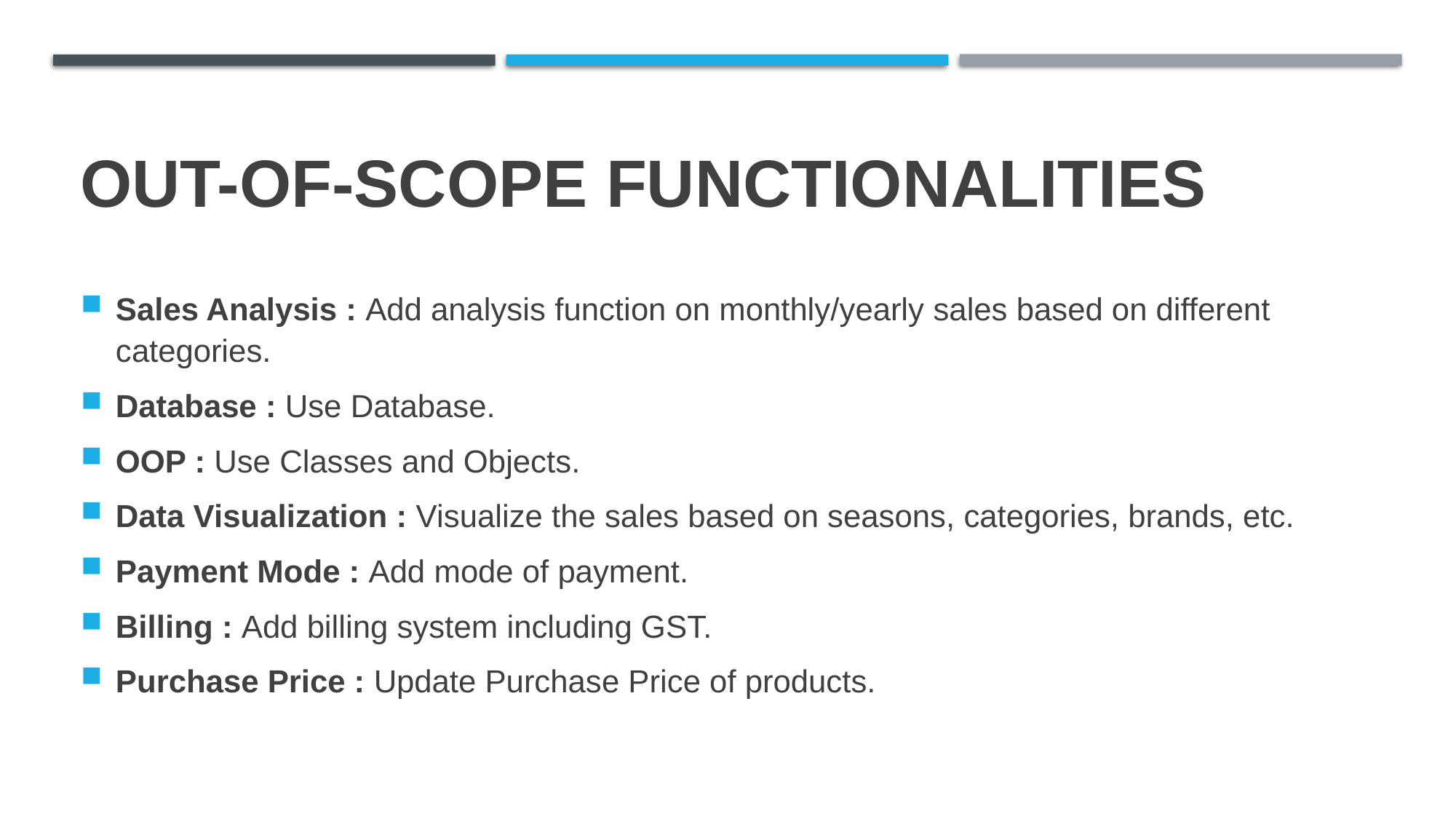

# Out-of-scope Functionalities
Sales Analysis : Add analysis function on monthly/yearly sales based on different categories.
Database : Use Database.
OOP : Use Classes and Objects.
Data Visualization : Visualize the sales based on seasons, categories, brands, etc.
Payment Mode : Add mode of payment.
Billing : Add billing system including GST.
Purchase Price : Update Purchase Price of products.